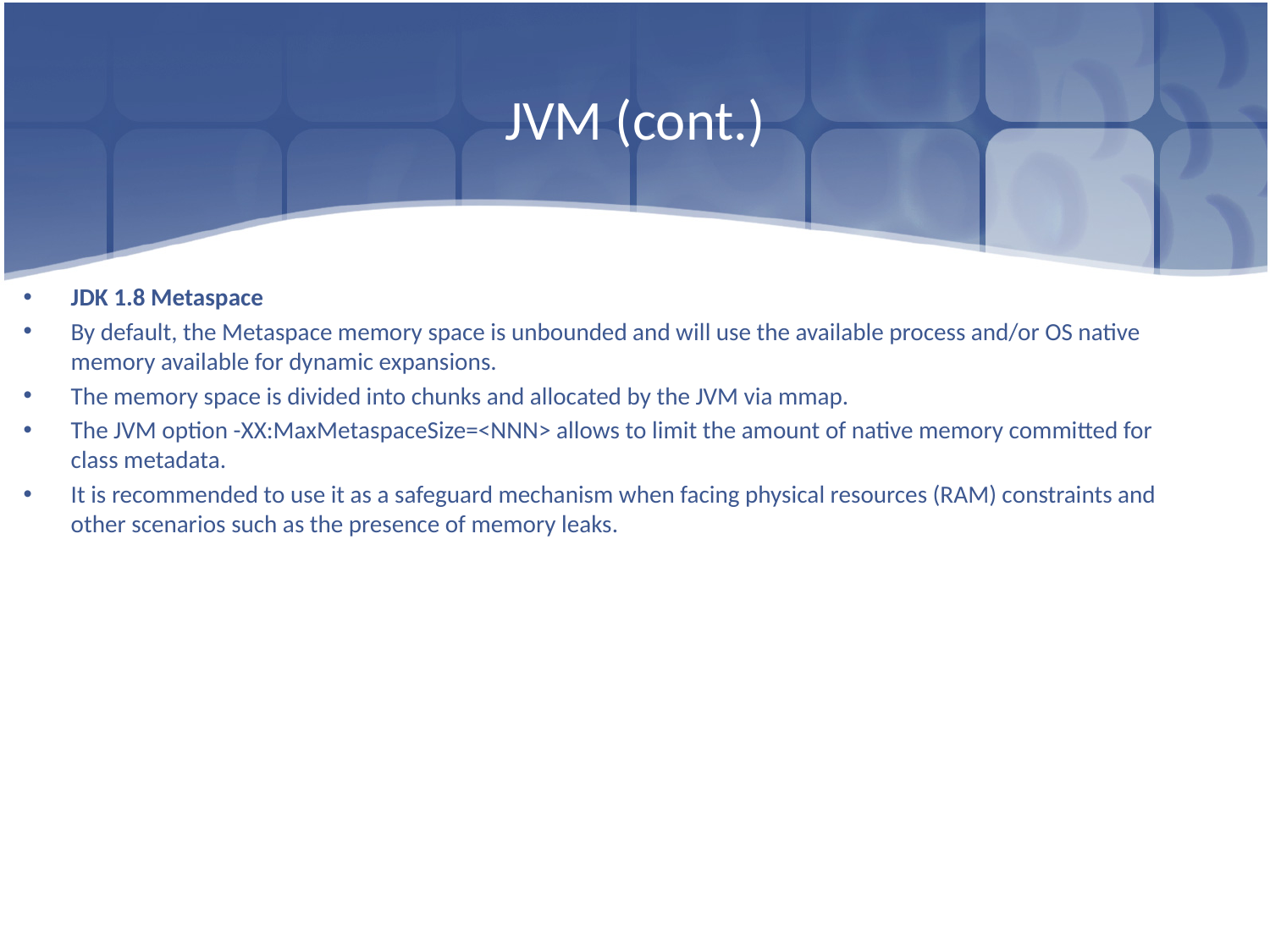

# JVM (cont.)
JDK 1.8 Metaspace
By default, the Metaspace memory space is unbounded and will use the available process and/or OS native memory available for dynamic expansions.
The memory space is divided into chunks and allocated by the JVM via mmap.
The JVM option -XX:MaxMetaspaceSize=<NNN> allows to limit the amount of native memory committed for class metadata.
It is recommended to use it as a safeguard mechanism when facing physical resources (RAM) constraints and other scenarios such as the presence of memory leaks.